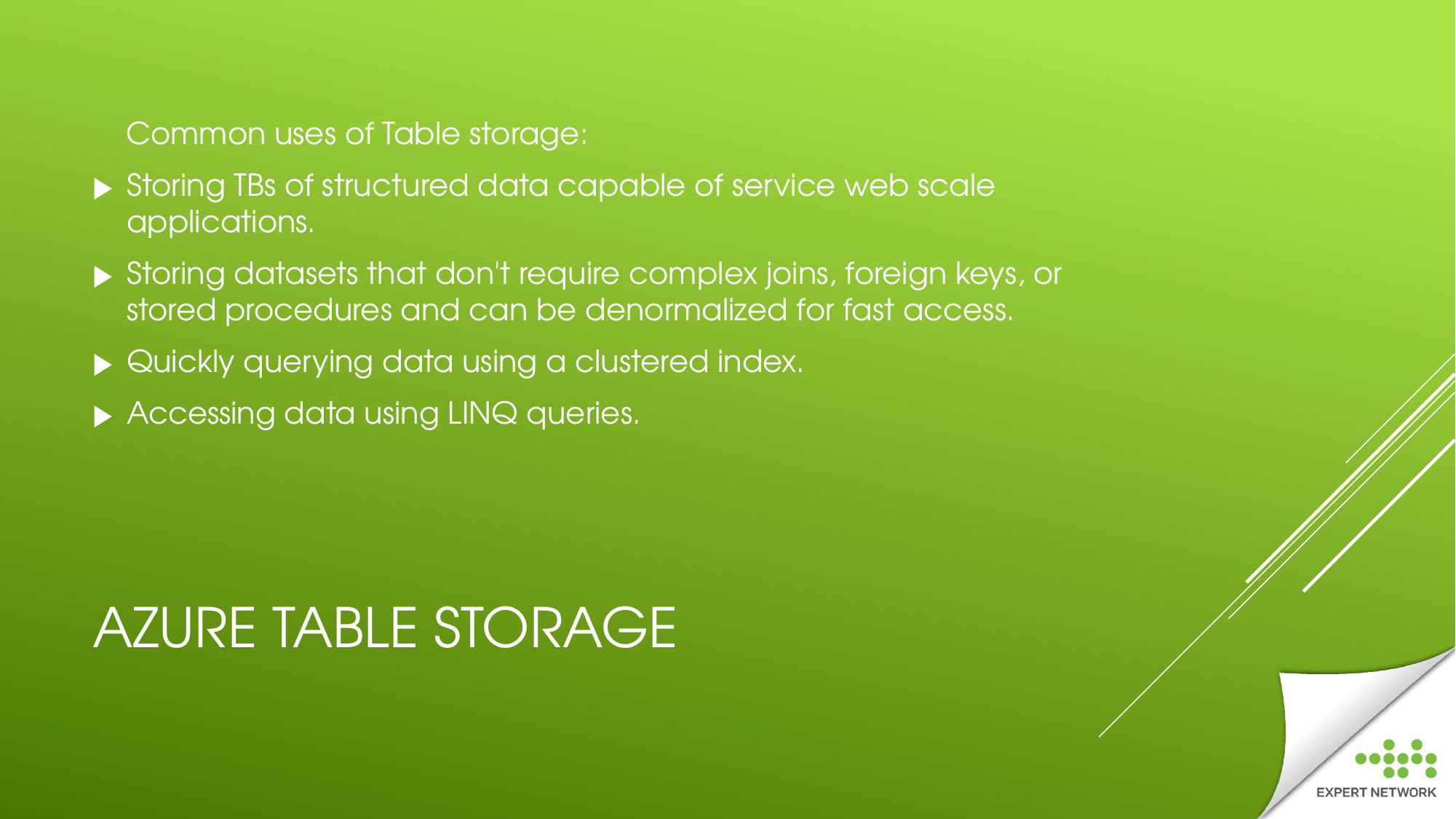

Common uses of Table storage:
Storing TBs of structured data capable of service web scale applications.
Storing datasets that don't require complex joins, foreign keys, or stored procedures and can be denormalized for fast access.
Quickly querying data using a clustered index.
Accessing data using LINQ queries.

# AZURE TABLE STORAGE